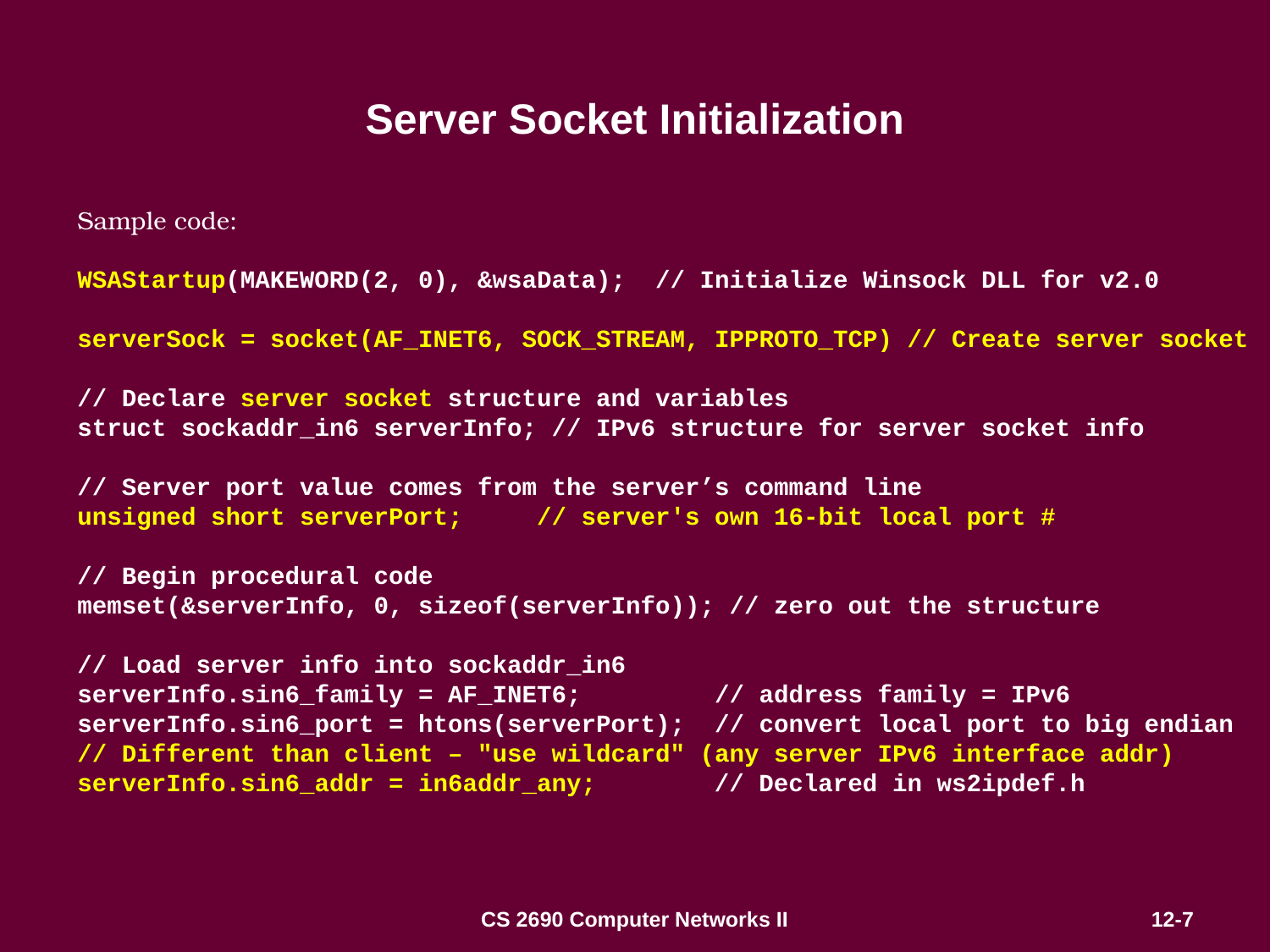

# Server Socket Initialization
Sample code:

WSAStartup(MAKEWORD(2, 0), &wsaData);  // Initialize Winsock DLL for v2.0

serverSock = socket(AF_INET6, SOCK_STREAM, IPPROTO_TCP) // Create server socket

// Declare server socket structure and variables
struct sockaddr_in6 serverInfo; // IPv6 structure for server socket info

// Server port value comes from the server’s command line
unsigned short serverPort;     // server's own 16-bit local port #

// Begin procedural code
memset(&serverInfo, 0, sizeof(serverInfo)); // zero out the structure

// Load server info into sockaddr_in6
serverInfo.sin6_family = AF_INET6;         // address family = IPv6
serverInfo.sin6_port = htons(serverPort);  // convert local port to big endian
// Different than client – "use wildcard" (any server IPv6 interface addr)
serverInfo.sin6_addr = in6addr_any;        // Declared in ws2ipdef.h

CS 2690 Computer Networks II
12-7